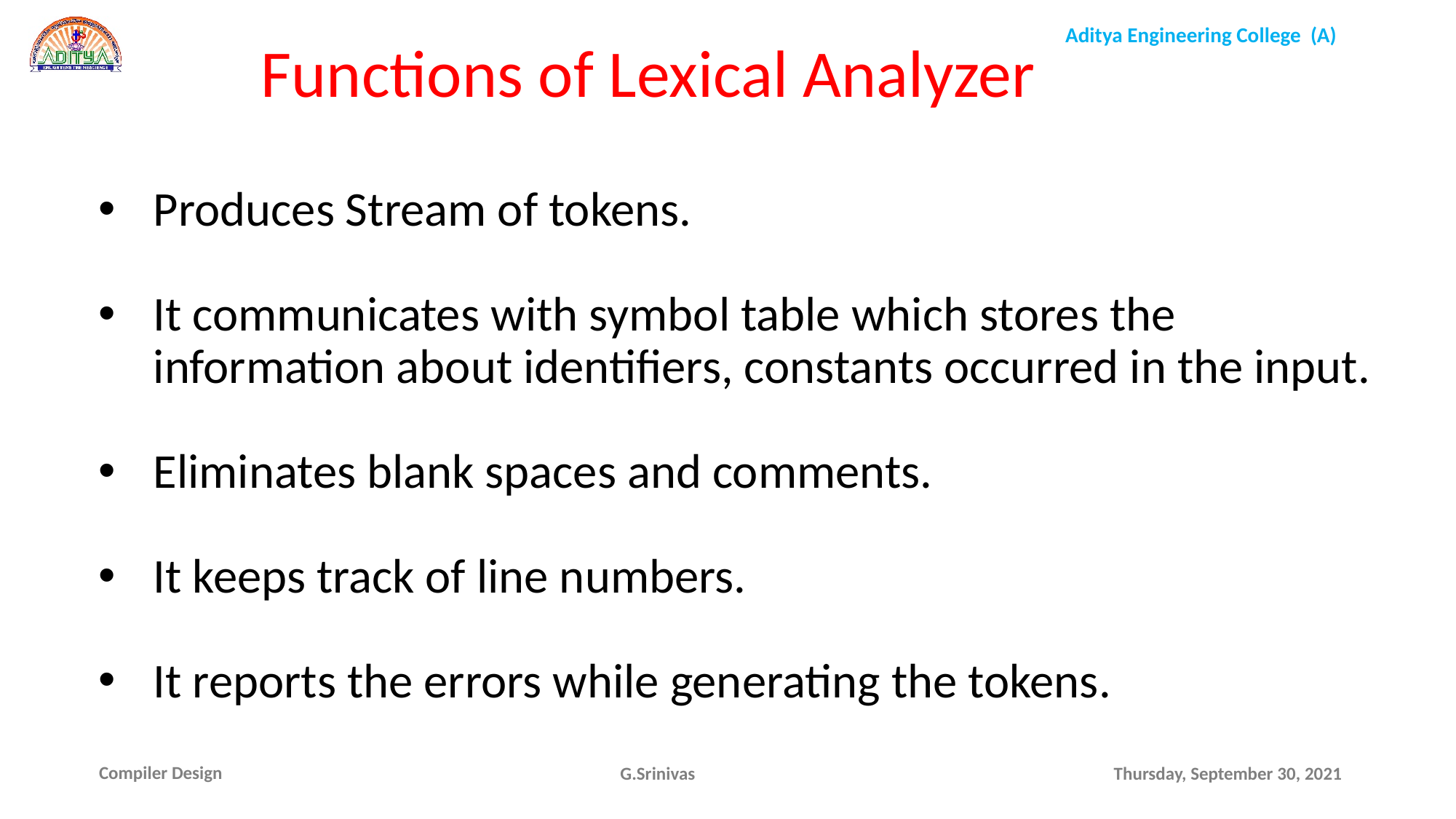

Functions of Lexical Analyzer
Produces Stream of tokens.

It communicates with symbol table which stores the information about identifiers, constants occurred in the input.

Eliminates blank spaces and comments.

It keeps track of line numbers.

It reports the errors while generating the tokens.
G.Srinivas
Thursday, September 30, 2021